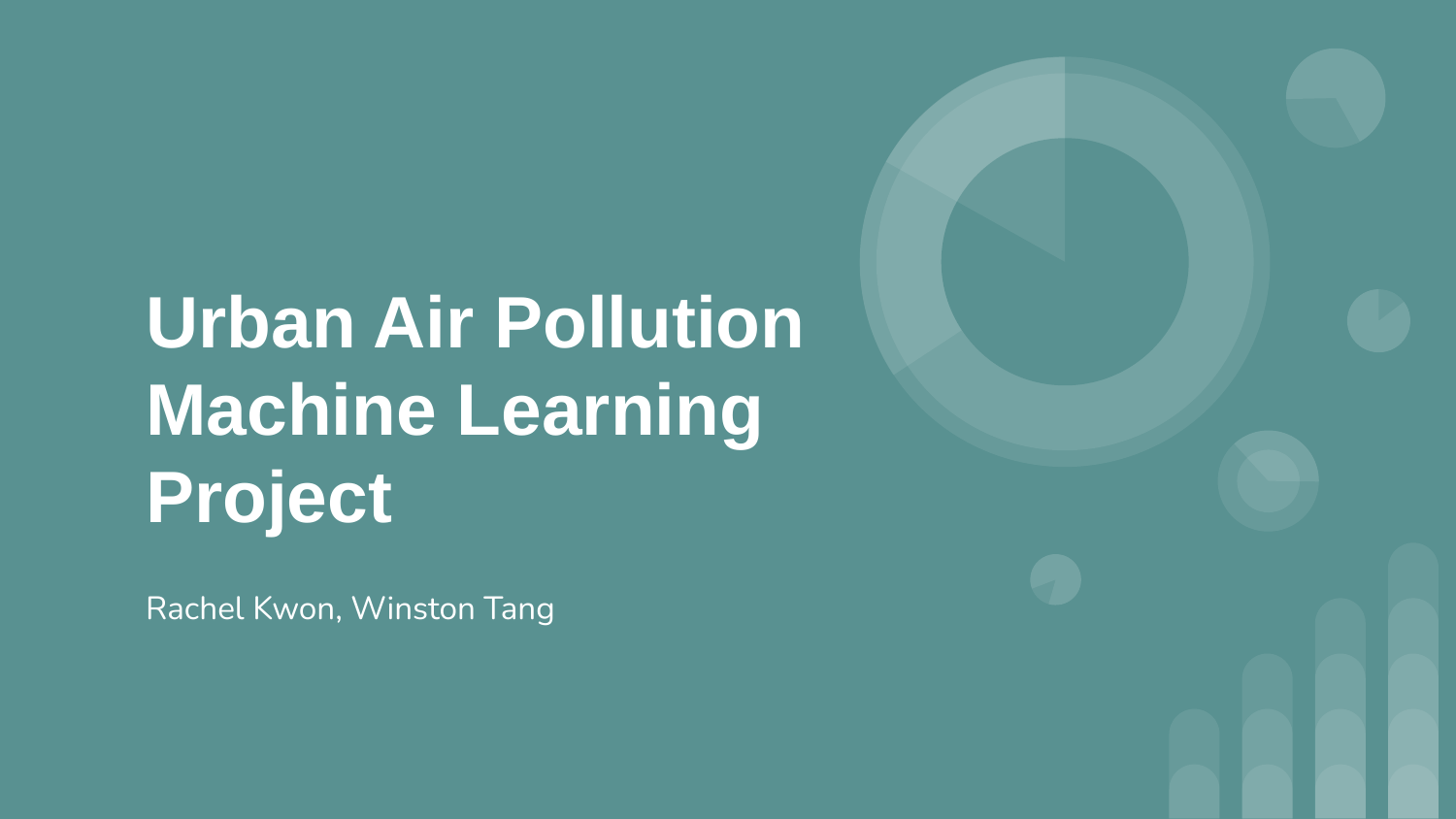

# Urban Air Pollution Machine Learning Project
Rachel Kwon, Winston Tang